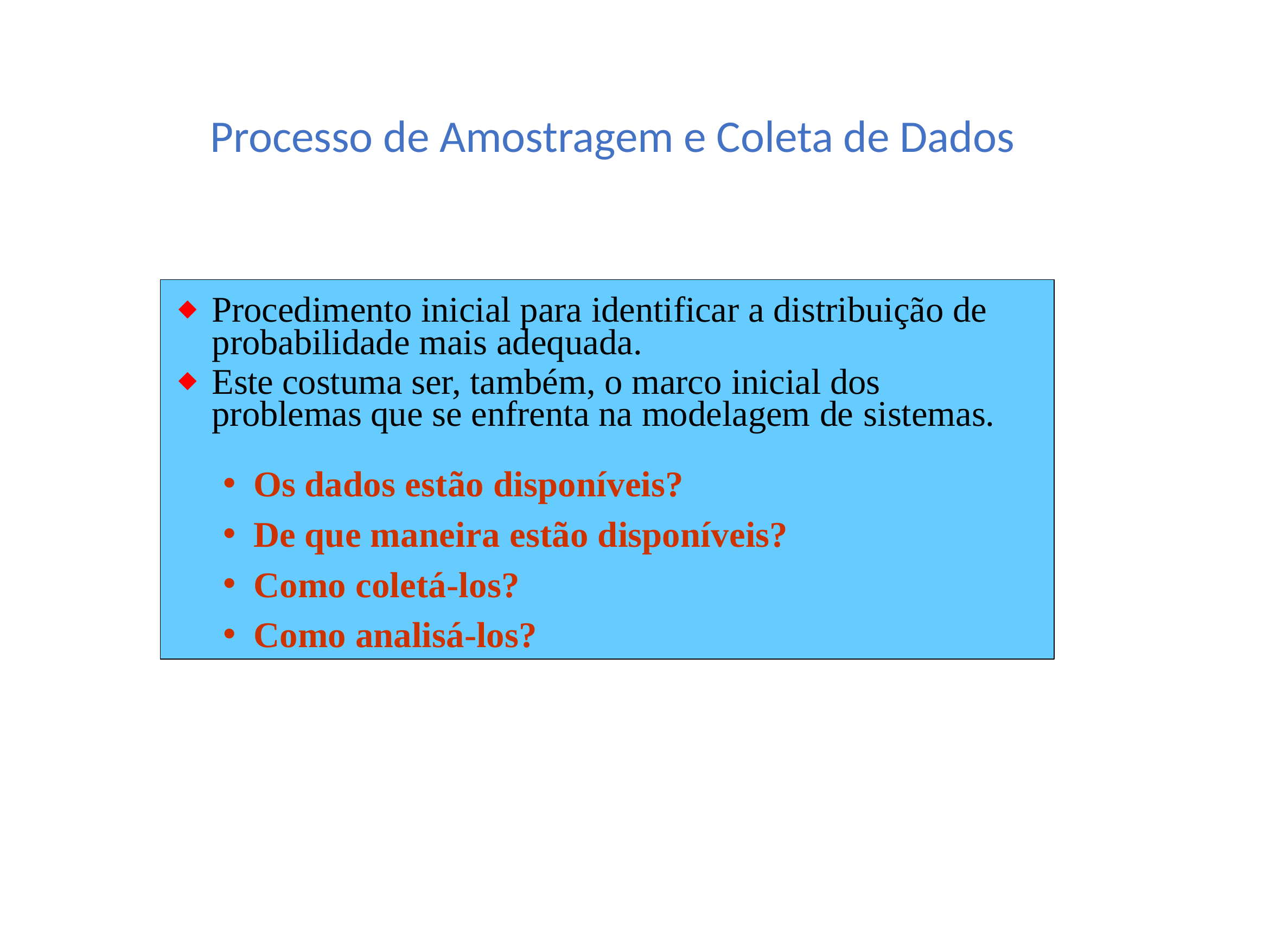

Processo de Amostragem e Coleta de Dados

Procedimento inicial para identificar a distribuição de  probabilidade mais adequada.
Este costuma ser, também, o marco inicial dos  problemas que se enfrenta na modelagem de sistemas.
Os dados estão disponíveis?
De que maneira estão disponíveis?
Como coletá-los?
Como analisá-los?